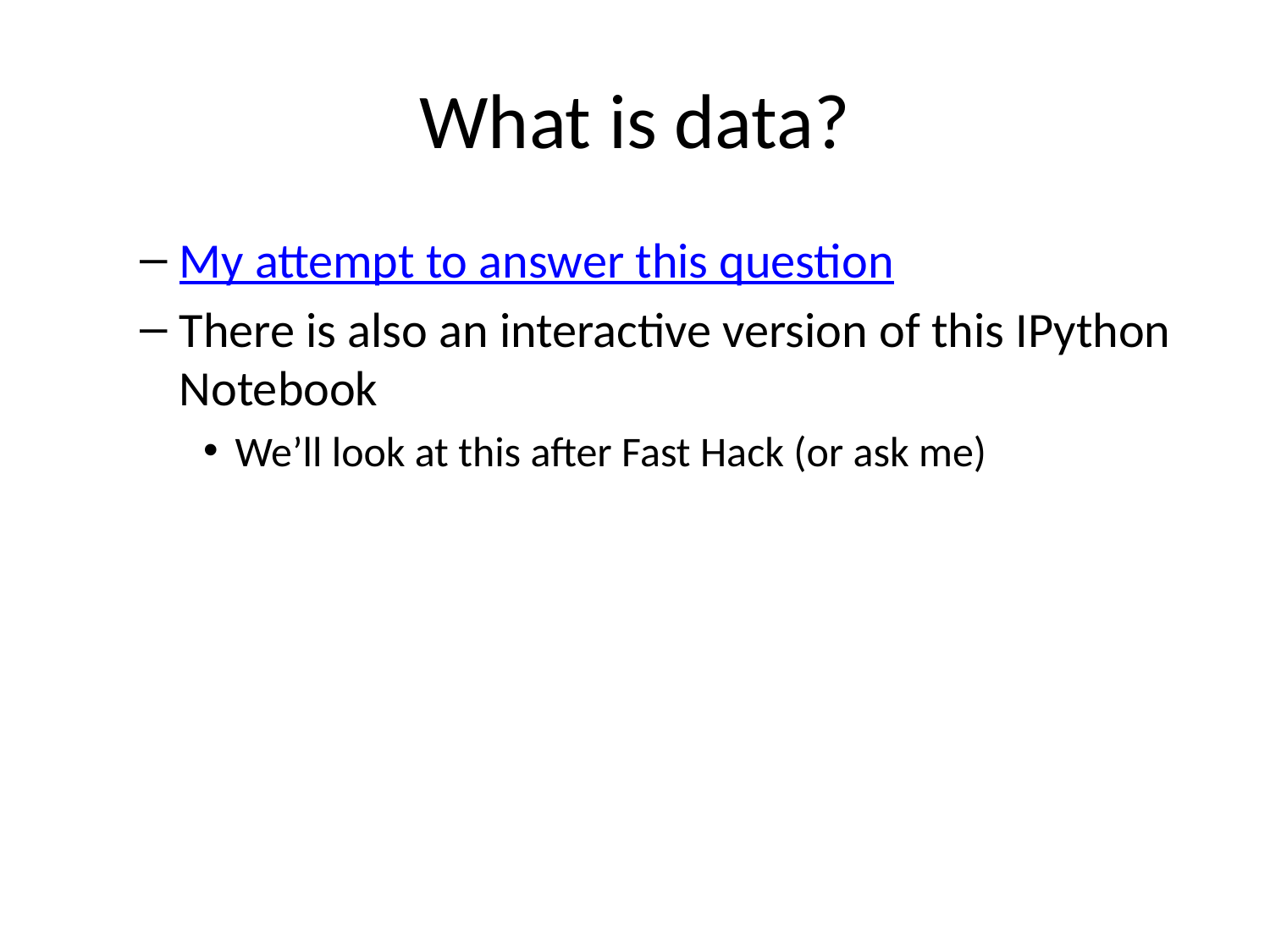

# What is data?
My attempt to answer this question
There is also an interactive version of this IPython Notebook
We’ll look at this after Fast Hack (or ask me)